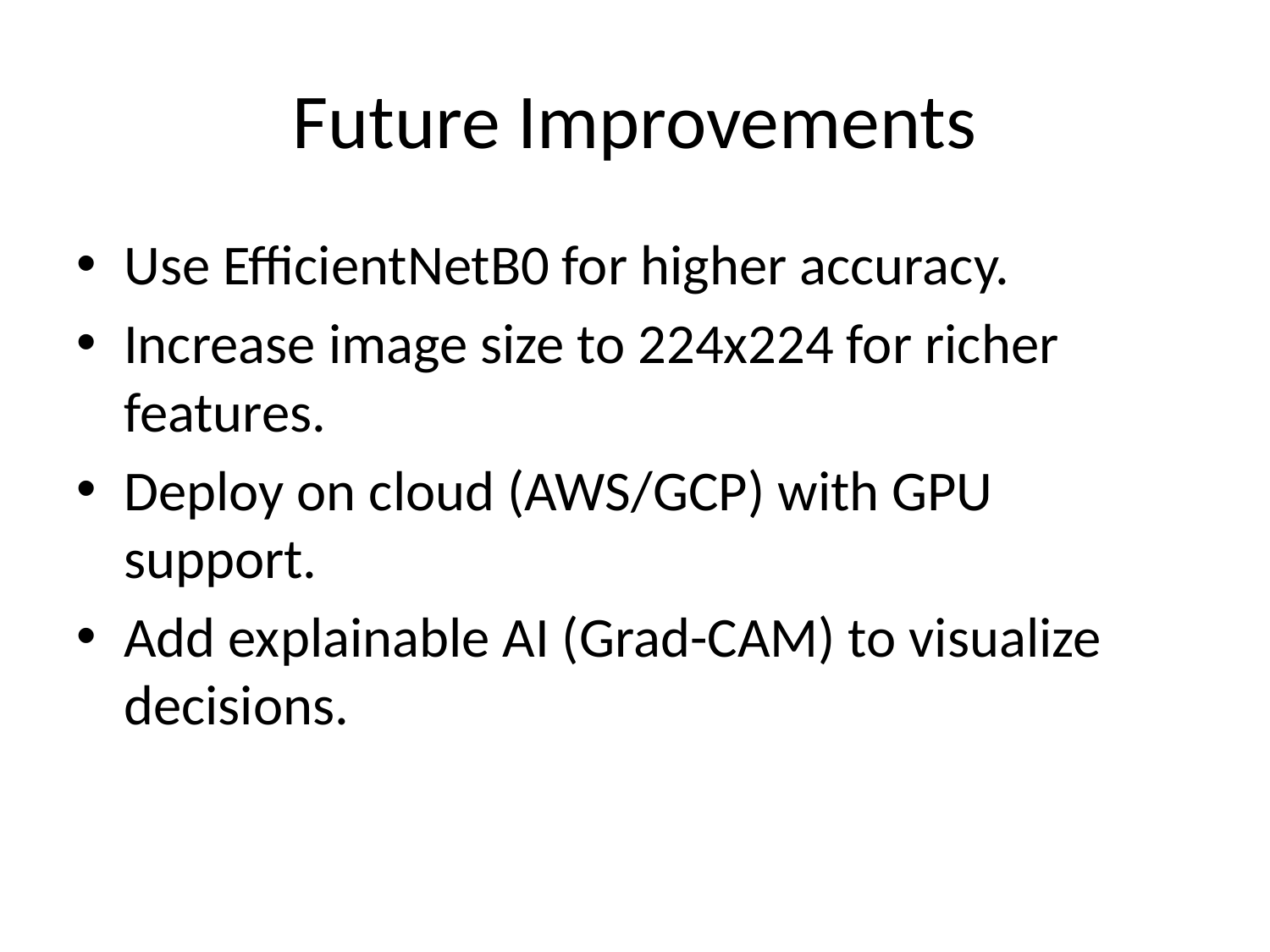

# Future Improvements
Use EfficientNetB0 for higher accuracy.
Increase image size to 224x224 for richer features.
Deploy on cloud (AWS/GCP) with GPU support.
Add explainable AI (Grad-CAM) to visualize decisions.